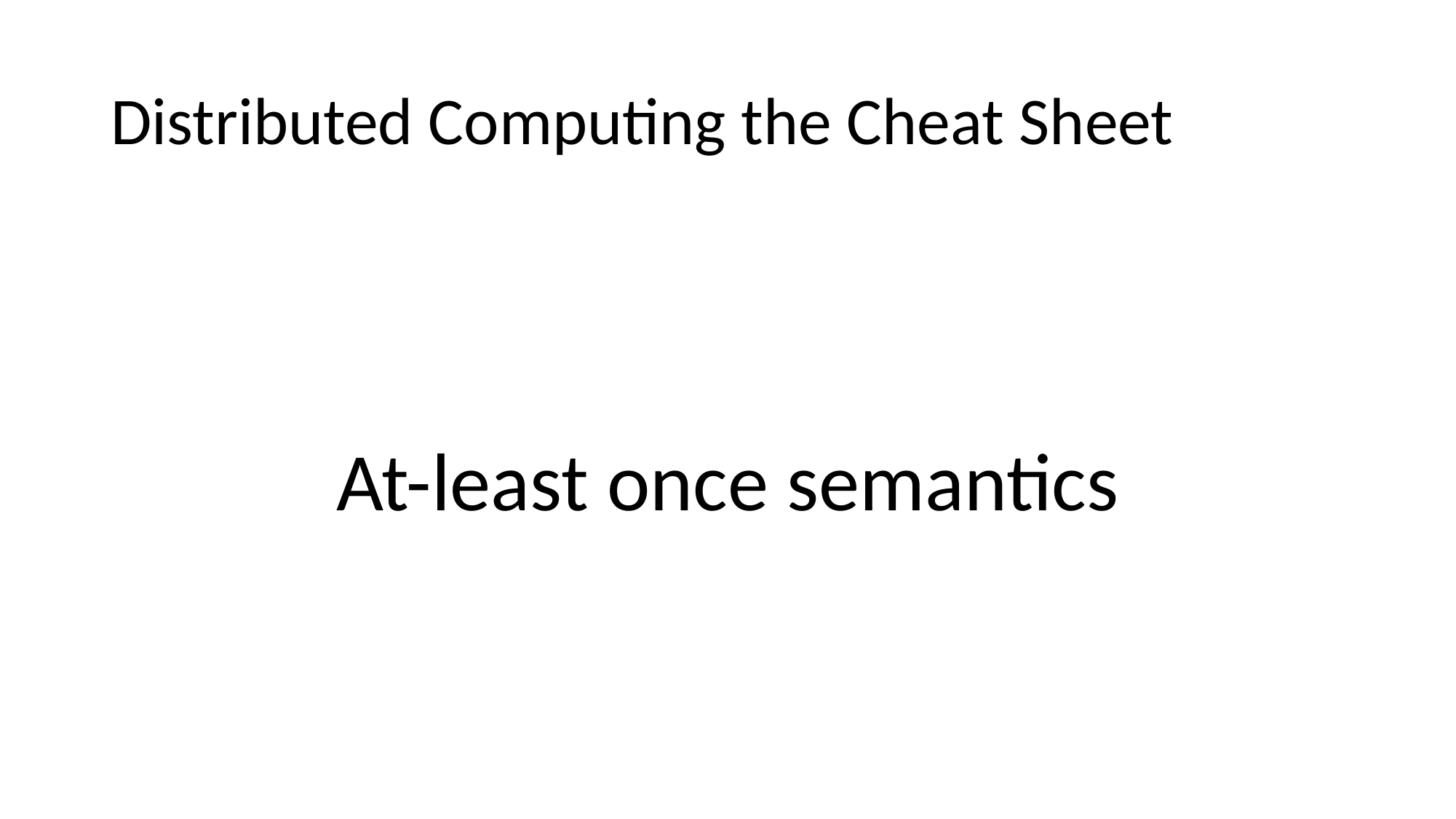

# Distributed Computing the Cheat Sheet
At-least once semantics